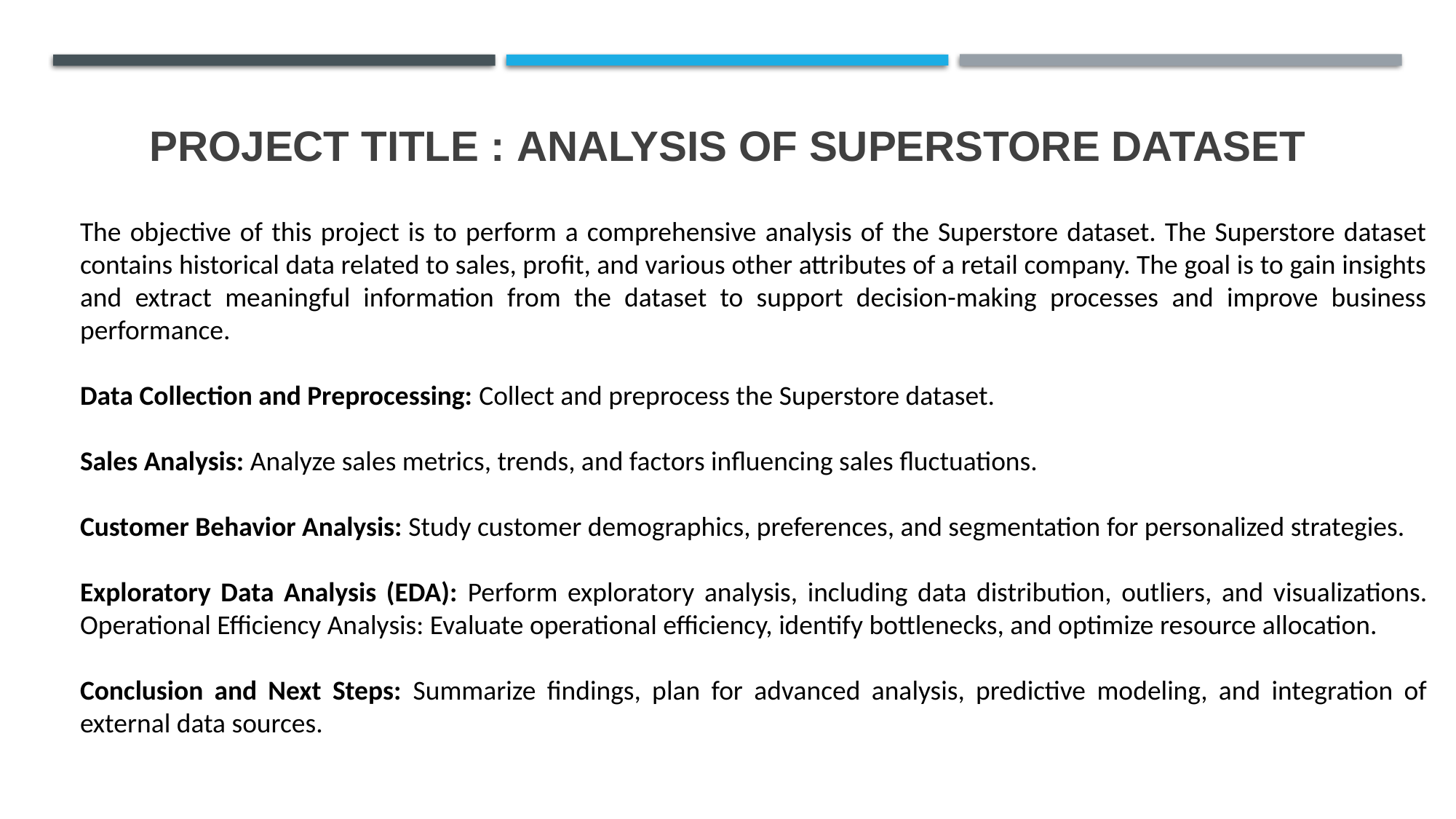

# PROJECT TITLE : Analysis of Superstore Dataset
The objective of this project is to perform a comprehensive analysis of the Superstore dataset. The Superstore dataset contains historical data related to sales, profit, and various other attributes of a retail company. The goal is to gain insights and extract meaningful information from the dataset to support decision-making processes and improve business performance.

Data Collection and Preprocessing: Collect and preprocess the Superstore dataset.

Sales Analysis: Analyze sales metrics, trends, and factors influencing sales fluctuations.

Customer Behavior Analysis: Study customer demographics, preferences, and segmentation for personalized strategies.

Exploratory Data Analysis (EDA): Perform exploratory analysis, including data distribution, outliers, and visualizations. Operational Efficiency Analysis: Evaluate operational efficiency, identify bottlenecks, and optimize resource allocation.

Conclusion and Next Steps: Summarize findings, plan for advanced analysis, predictive modeling, and integration of external data sources.